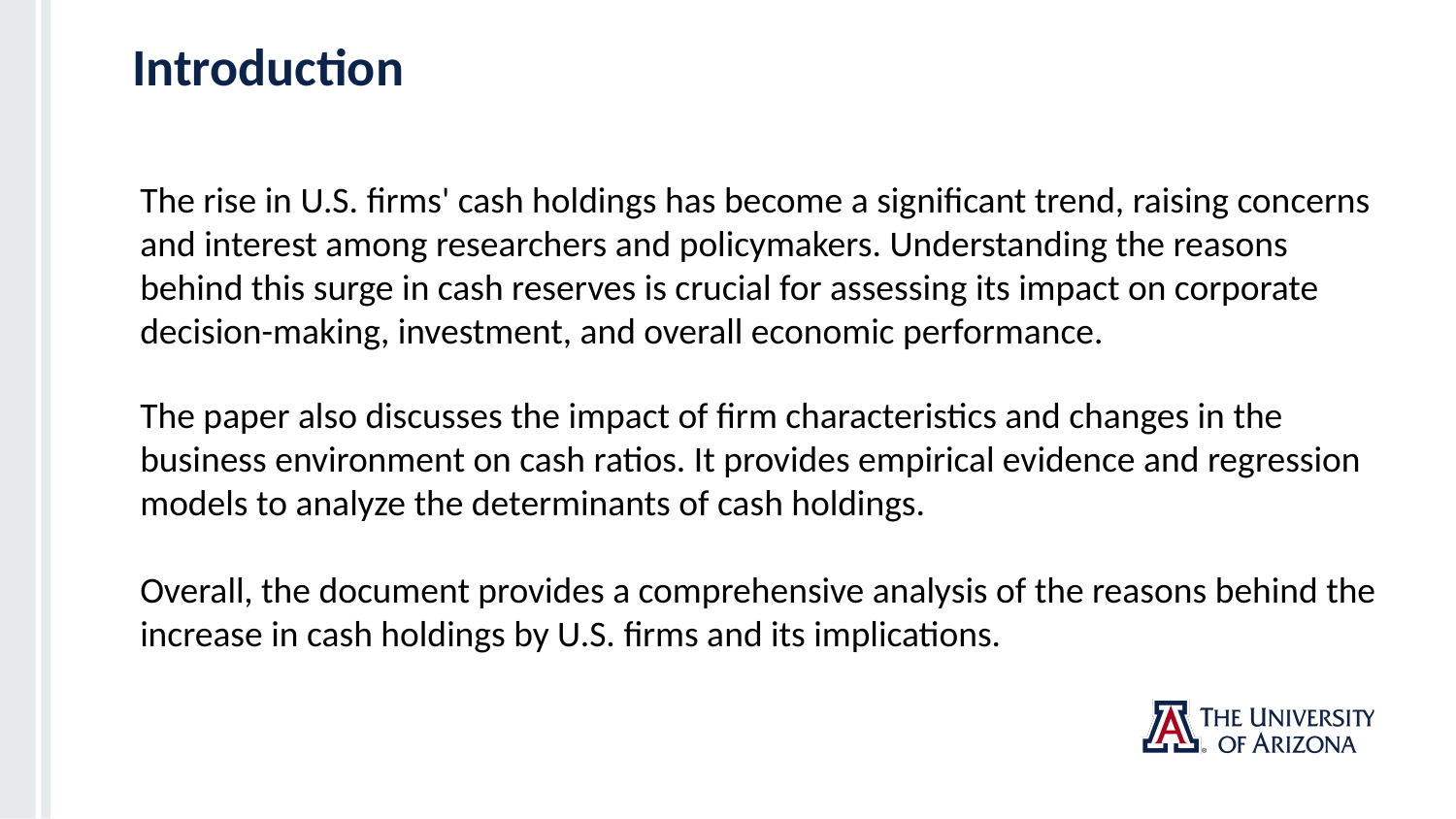

# Introduction
The rise in U.S. firms' cash holdings has become a significant trend, raising concerns and interest among researchers and policymakers. Understanding the reasons behind this surge in cash reserves is crucial for assessing its impact on corporate decision-making, investment, and overall economic performance.

The paper also discusses the impact of firm characteristics and changes in the business environment on cash ratios. It provides empirical evidence and regression models to analyze the determinants of cash holdings.

Overall, the document provides a comprehensive analysis of the reasons behind the increase in cash holdings by U.S. firms and its implications.